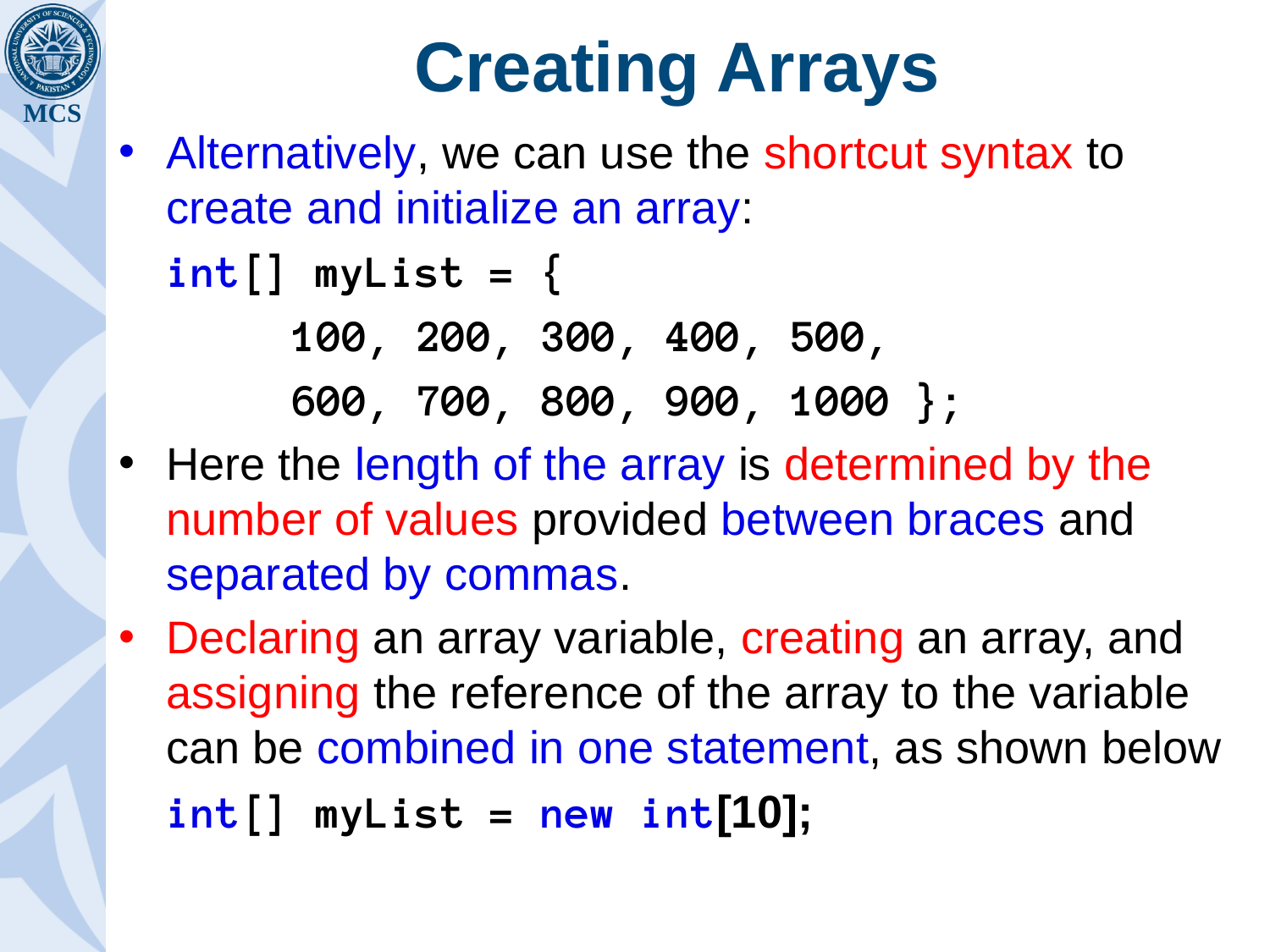

# Creating Arrays
Alternatively, we can use the shortcut syntax to create and initialize an array:
int[] myList = {
	100, 200, 300, 400, 500,
	600, 700, 800, 900, 1000 };
Here the length of the array is determined by the number of values provided between braces and separated by commas.
Declaring an array variable, creating an array, and assigning the reference of the array to the variable can be combined in one statement, as shown below
int[] myList = new int[10];